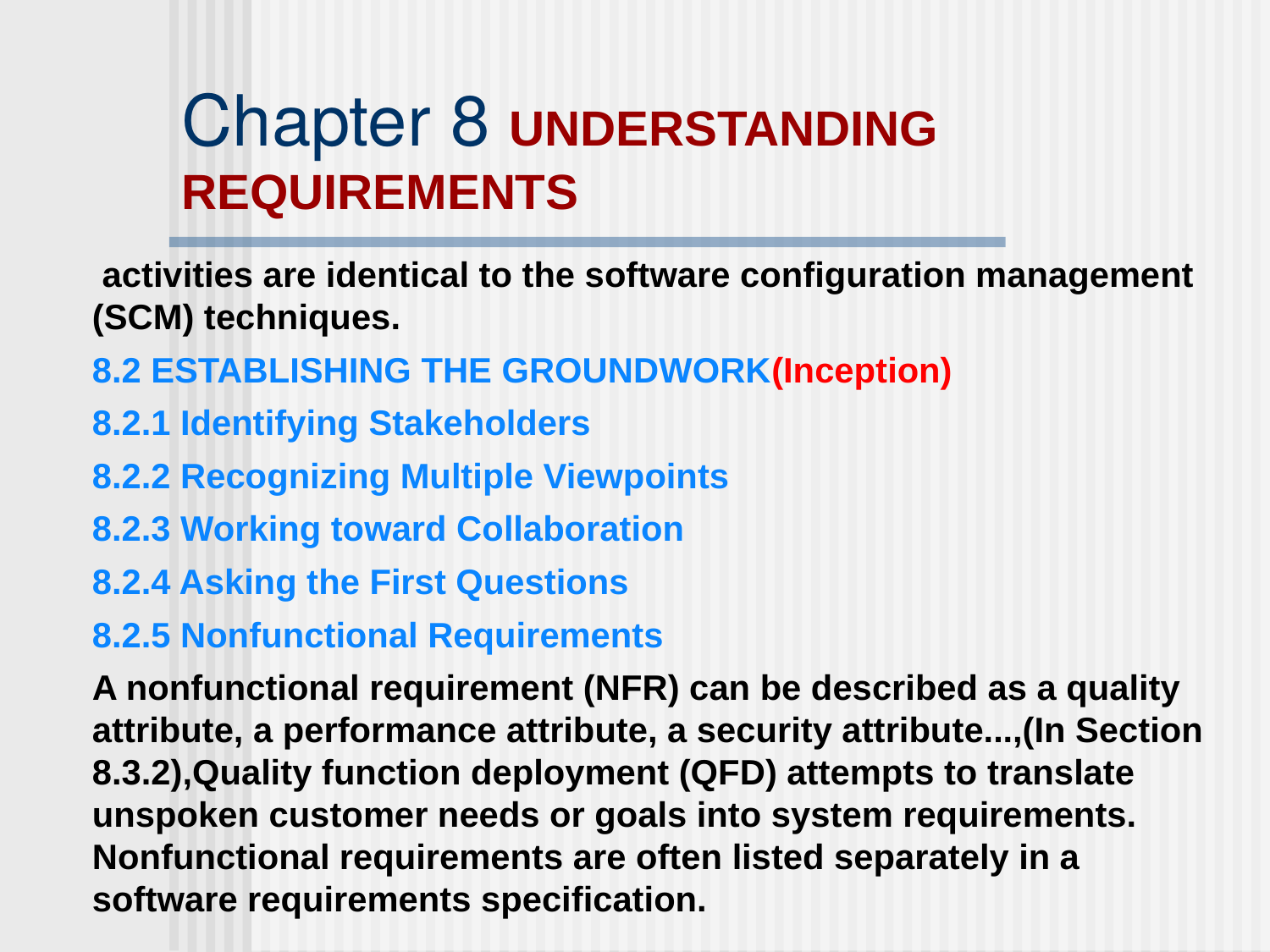

# Chapter 8 UNDERSTANDING REQUIREMENTS
 activities are identical to the software configuration management (SCM) techniques.
8.2 ESTABLISHING THE GROUNDWORK(Inception)
8.2.1 Identifying Stakeholders
8.2.2 Recognizing Multiple Viewpoints
8.2.3 Working toward Collaboration
8.2.4 Asking the First Questions
8.2.5 Nonfunctional Requirements
A nonfunctional requirement (NFR) can be described as a quality attribute, a performance attribute, a security attribute...,(In Section 8.3.2),Quality function deployment (QFD) attempts to translate unspoken customer needs or goals into system requirements. Nonfunctional requirements are often listed separately in a software requirements specification.
7